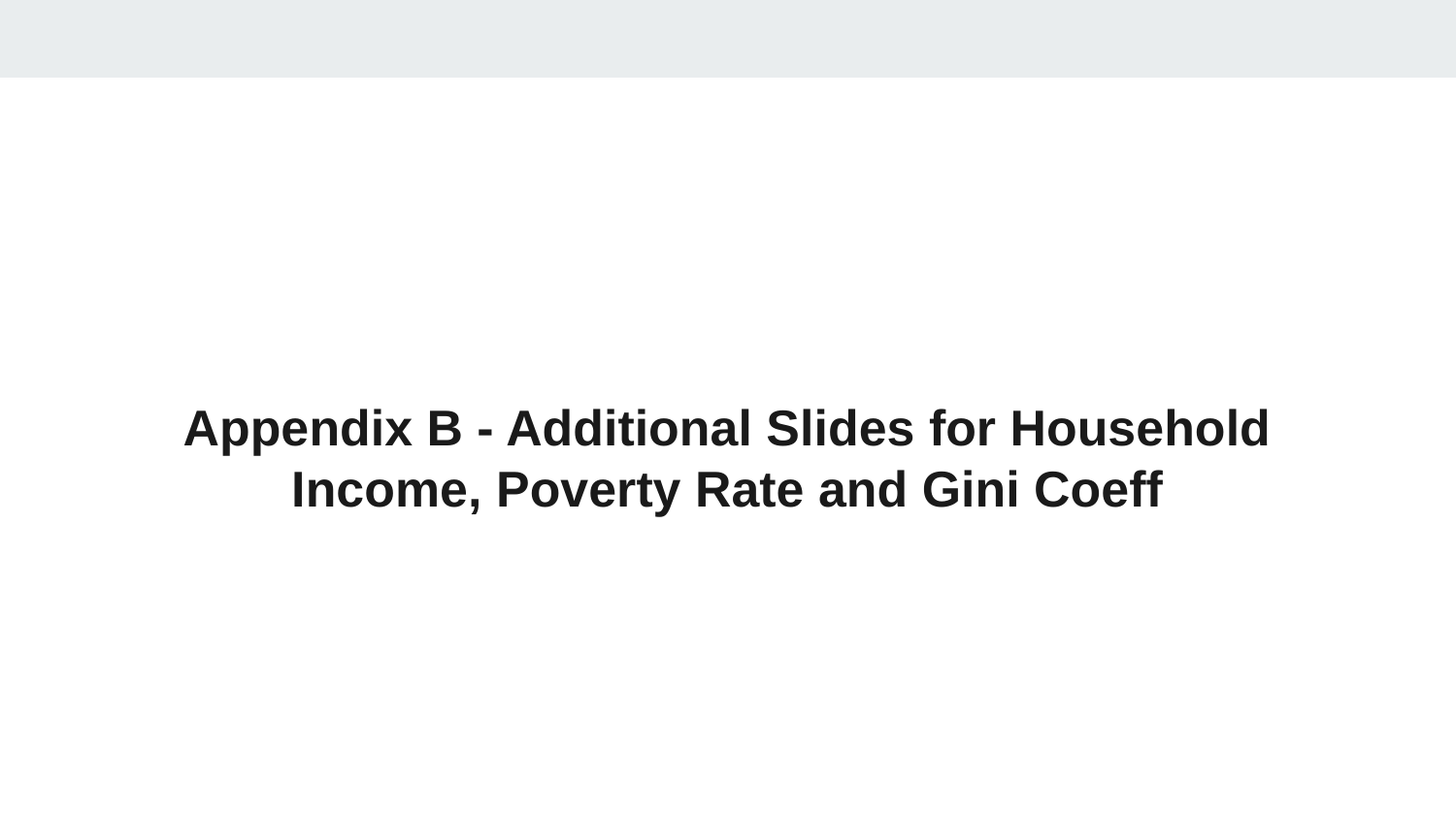

# Appendix B - Additional Slides for Household Income, Poverty Rate and Gini Coeff